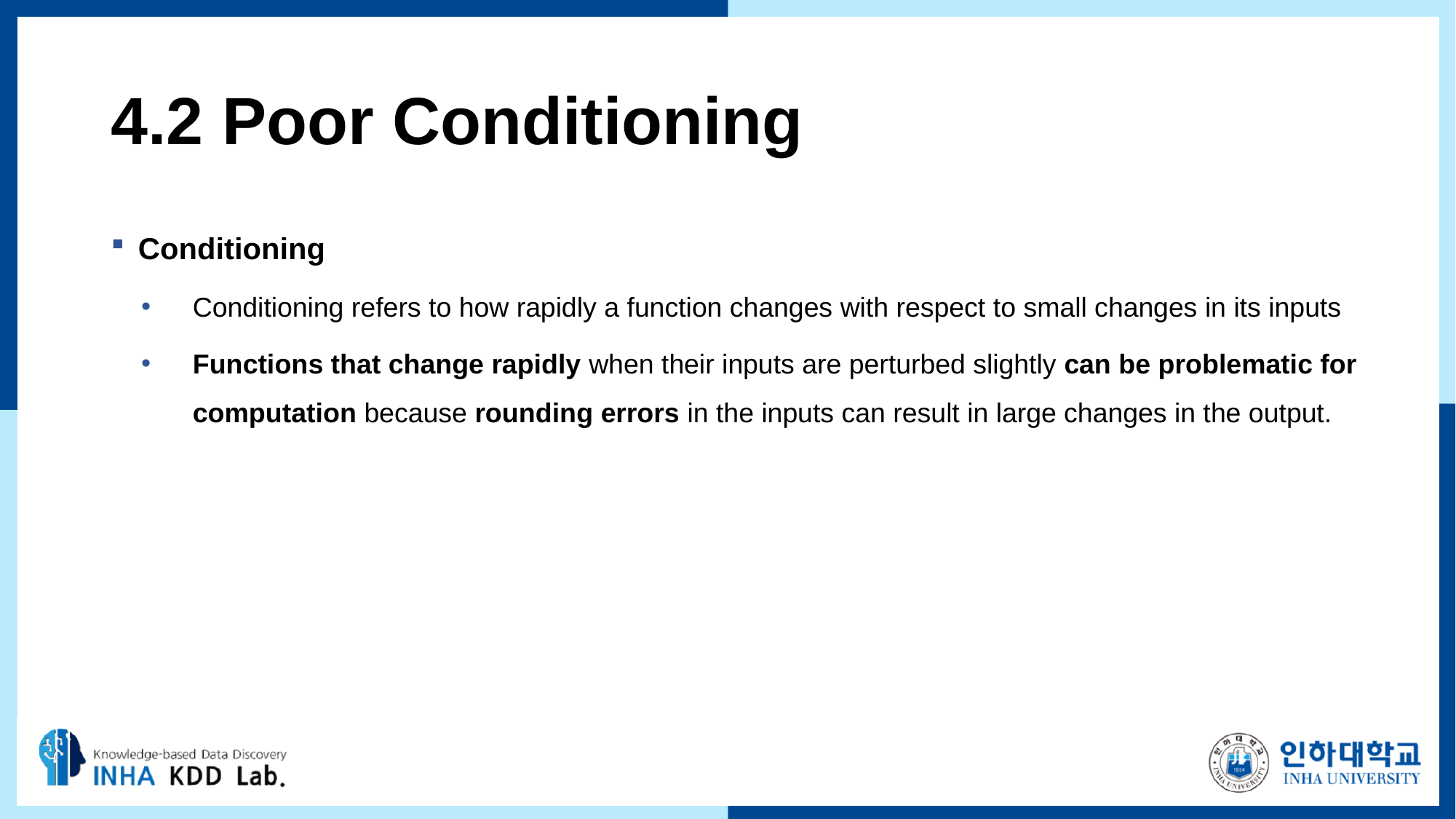

# 4.2 Poor Conditioning
Conditioning
Conditioning refers to how rapidly a function changes with respect to small changes in its inputs
Functions that change rapidly when their inputs are perturbed slightly can be problematic for computation because rounding errors in the inputs can result in large changes in the output.